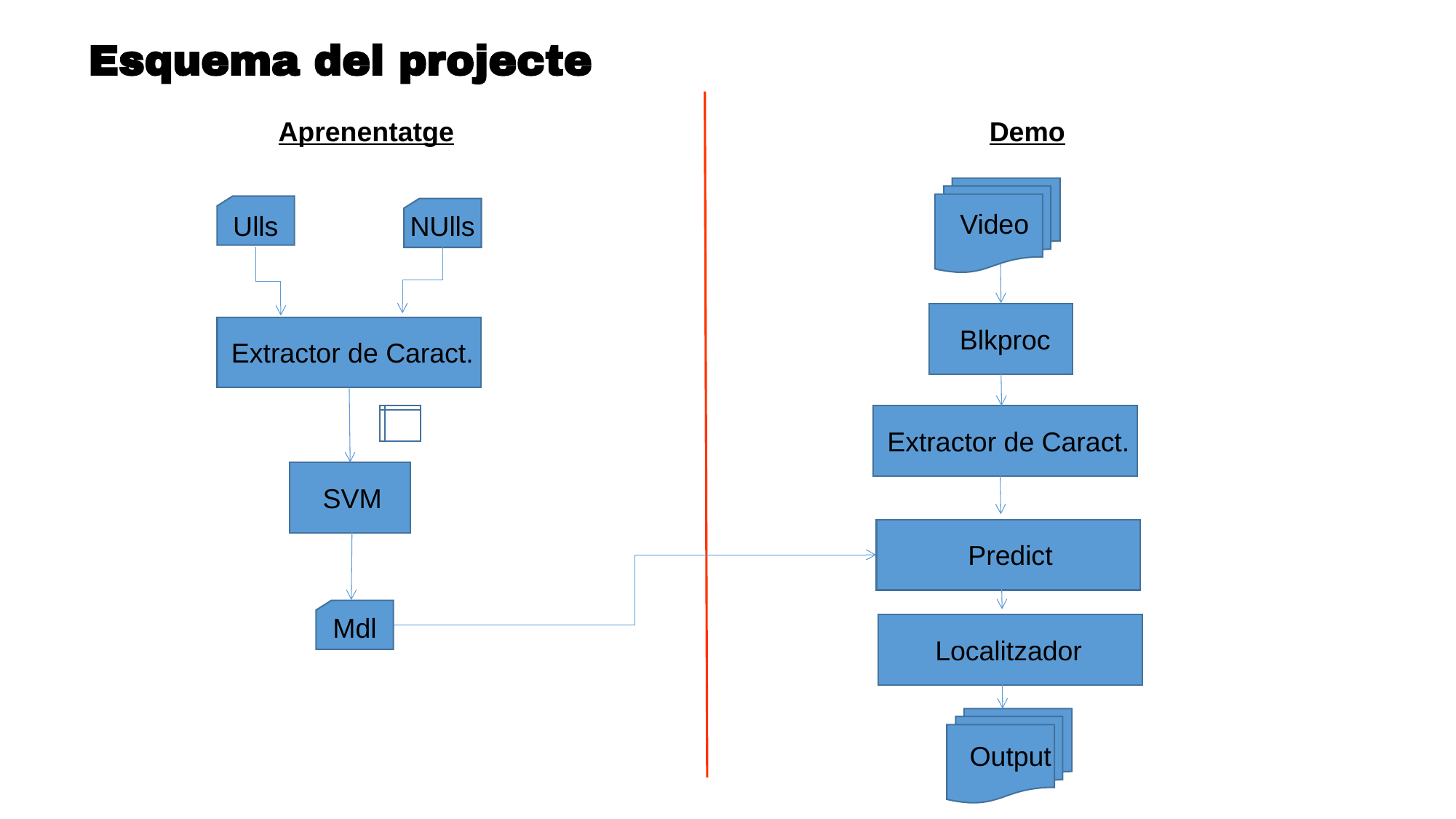

# Esquema del projecte
Aprenentatge
Demo

Video
Ulls
NUlls

Blkproc
Extractor de Caract.

Extractor de Caract.

SVM

Predict

Mdl

Localitzador

Output